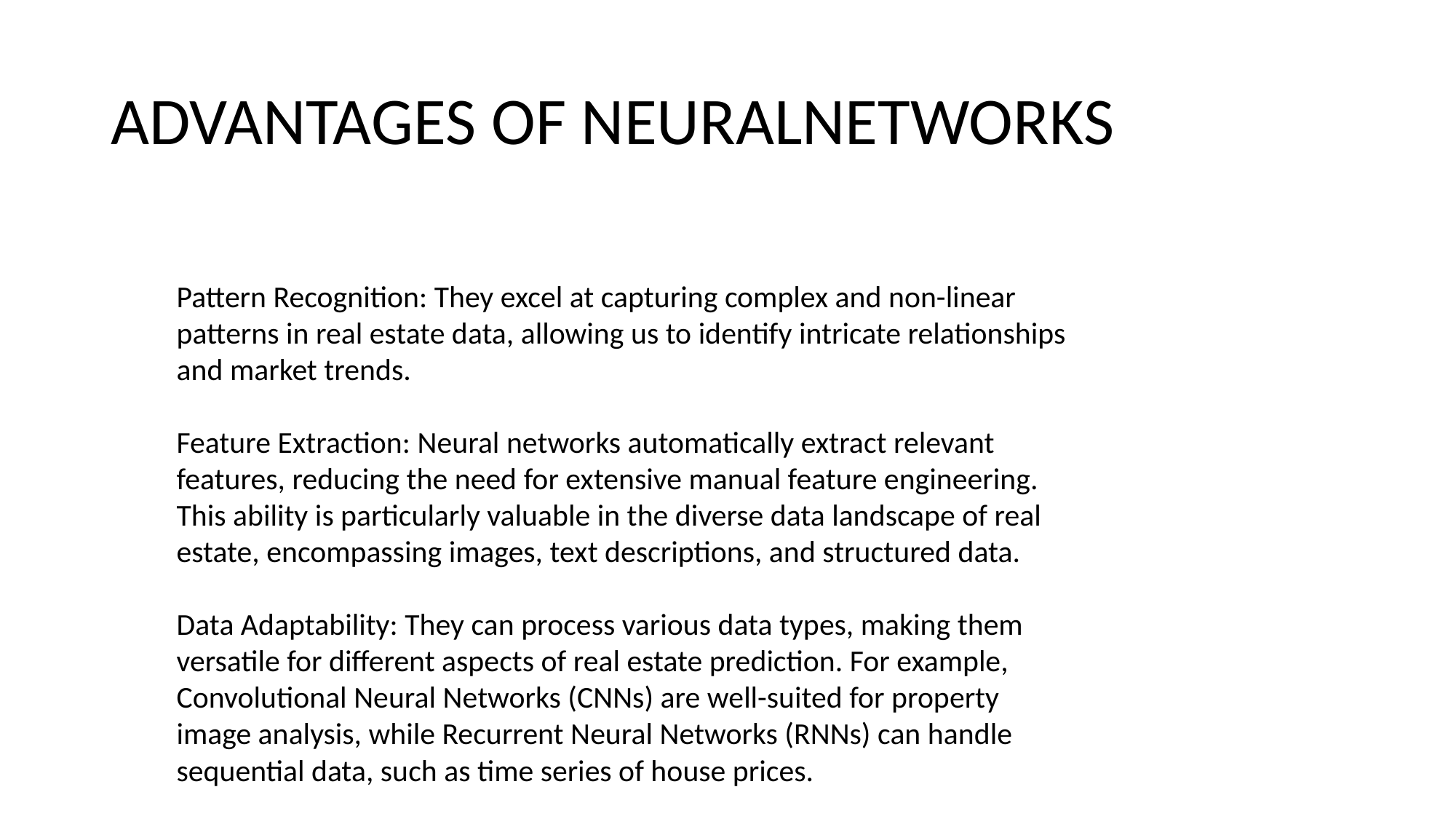

# ADVANTAGES OF NEURALNETWORKS
Pattern Recognition: They excel at capturing complex and non-linear
patterns in real estate data, allowing us to identify intricate relationships
and market trends.

Feature Extraction: Neural networks automatically extract relevant
features, reducing the need for extensive manual feature engineering.
This ability is particularly valuable in the diverse data landscape of real
estate, encompassing images, text descriptions, and structured data.

Data Adaptability: They can process various data types, making them
versatile for different aspects of real estate prediction. For example,
Convolutional Neural Networks (CNNs) are well-suited for property
image analysis, while Recurrent Neural Networks (RNNs) can handle
sequential data, such as time series of house prices.